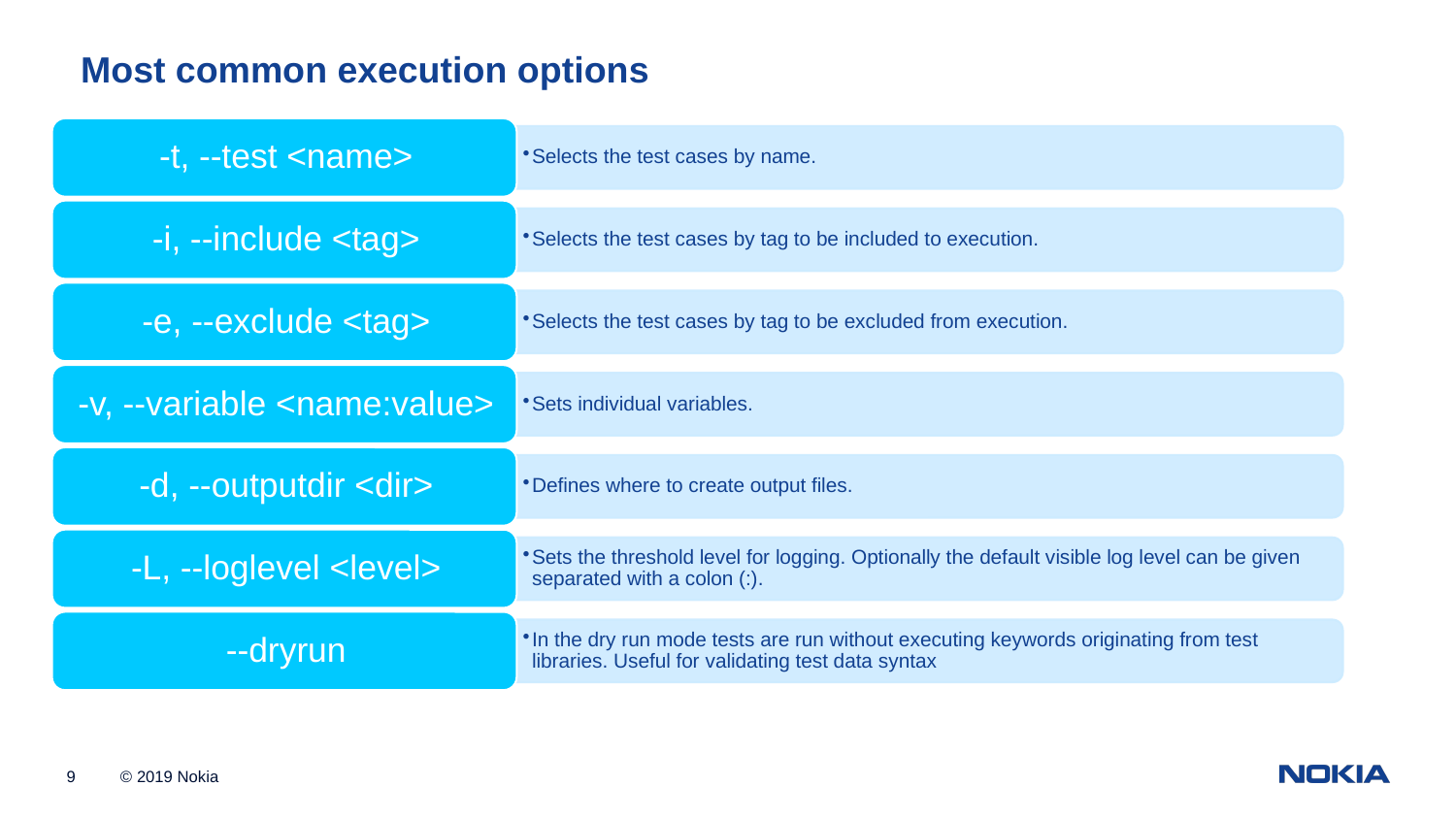

#
Most common execution options
Selects the test cases by name.
-t, --test <name>
Selects the test cases by tag to be included to execution.
-i, --include <tag>
Selects the test cases by tag to be excluded from execution.
-e, --exclude <tag>
Sets individual variables.
-v, --variable <name:value>
Defines where to create output files.
-d, --outputdir <dir>
Sets the threshold level for logging. Optionally the default visible log level can be given separated with a colon (:).
-L, --loglevel <level>
In the dry run mode tests are run without executing keywords originating from test libraries. Useful for validating test data syntax
--dryrun